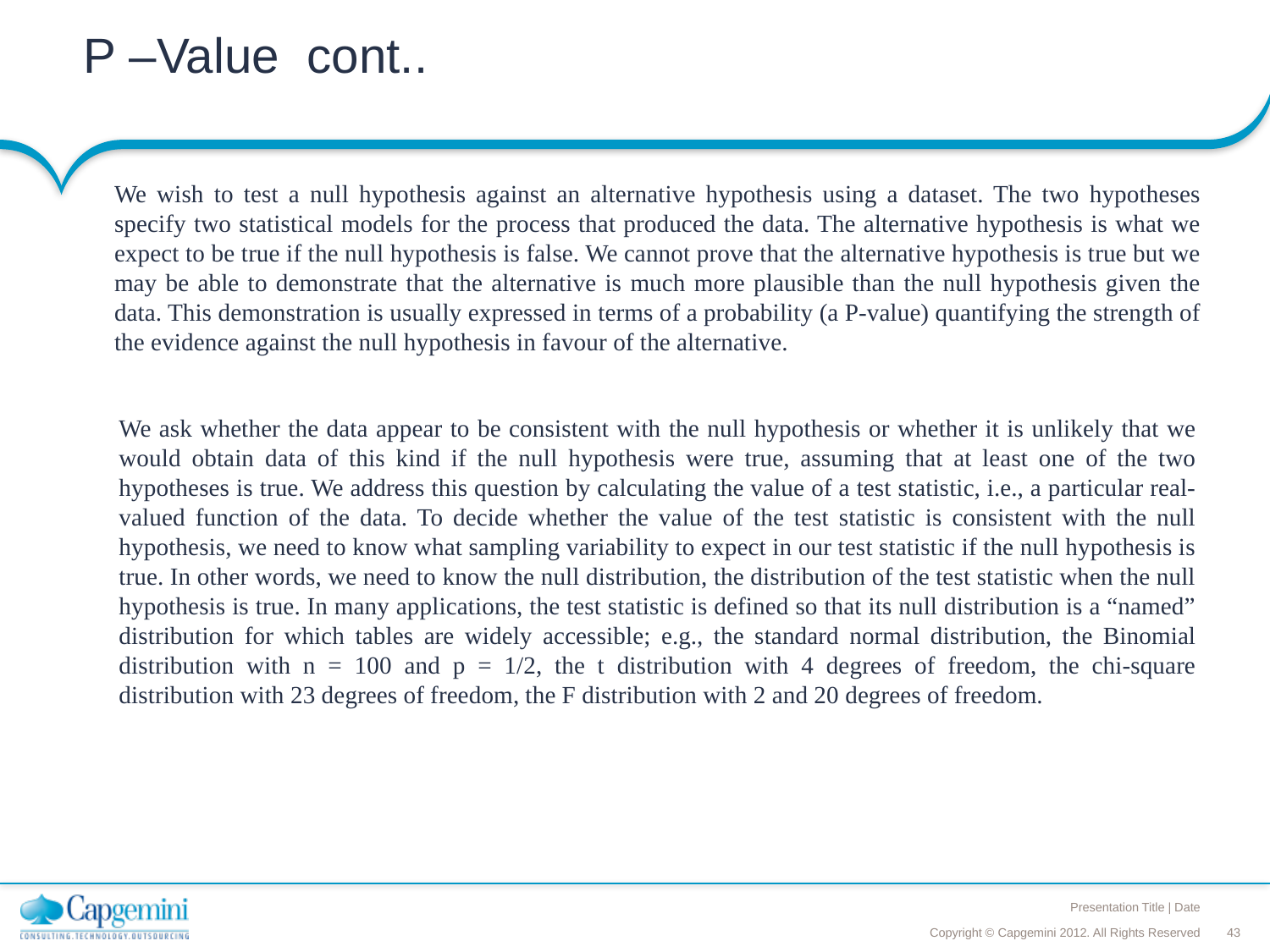

# P –Value  cont..
We wish to test a null hypothesis against an alternative hypothesis using a dataset. The two hypotheses specify two statistical models for the process that produced the data. The alternative hypothesis is what we expect to be true if the null hypothesis is false. We cannot prove that the alternative hypothesis is true but we may be able to demonstrate that the alternative is much more plausible than the null hypothesis given the data. This demonstration is usually expressed in terms of a probability (a P-value) quantifying the strength of the evidence against the null hypothesis in favour of the alternative.
We ask whether the data appear to be consistent with the null hypothesis or whether it is unlikely that we would obtain data of this kind if the null hypothesis were true, assuming that at least one of the two hypotheses is true. We address this question by calculating the value of a test statistic, i.e., a particular real-valued function of the data. To decide whether the value of the test statistic is consistent with the null hypothesis, we need to know what sampling variability to expect in our test statistic if the null hypothesis is true. In other words, we need to know the null distribution, the distribution of the test statistic when the null hypothesis is true. In many applications, the test statistic is defined so that its null distribution is a “named” distribution for which tables are widely accessible; e.g., the standard normal distribution, the Binomial distribution with n = 100 and p = 1/2, the t distribution with 4 degrees of freedom, the chi-square distribution with 23 degrees of freedom, the F distribution with 2 and 20 degrees of freedom.